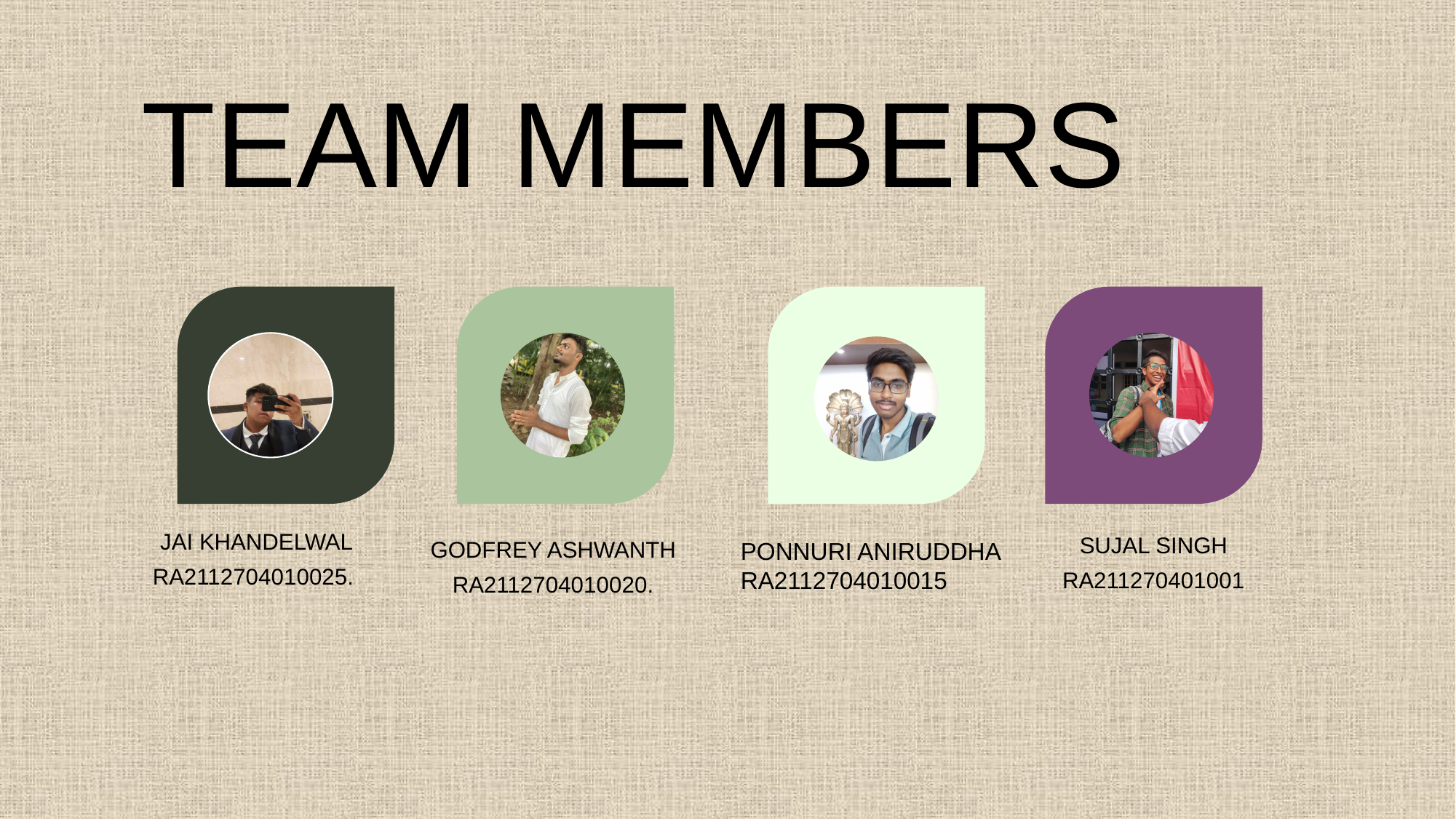

# TEAM MEMBERS
JAI khandelwal
Ra2112704010025.
Godfrey ashwanth
RA2112704010020.
Sujal Singh
RA211270401001

PONNURI ANIRUDDHA
RA2112704010015